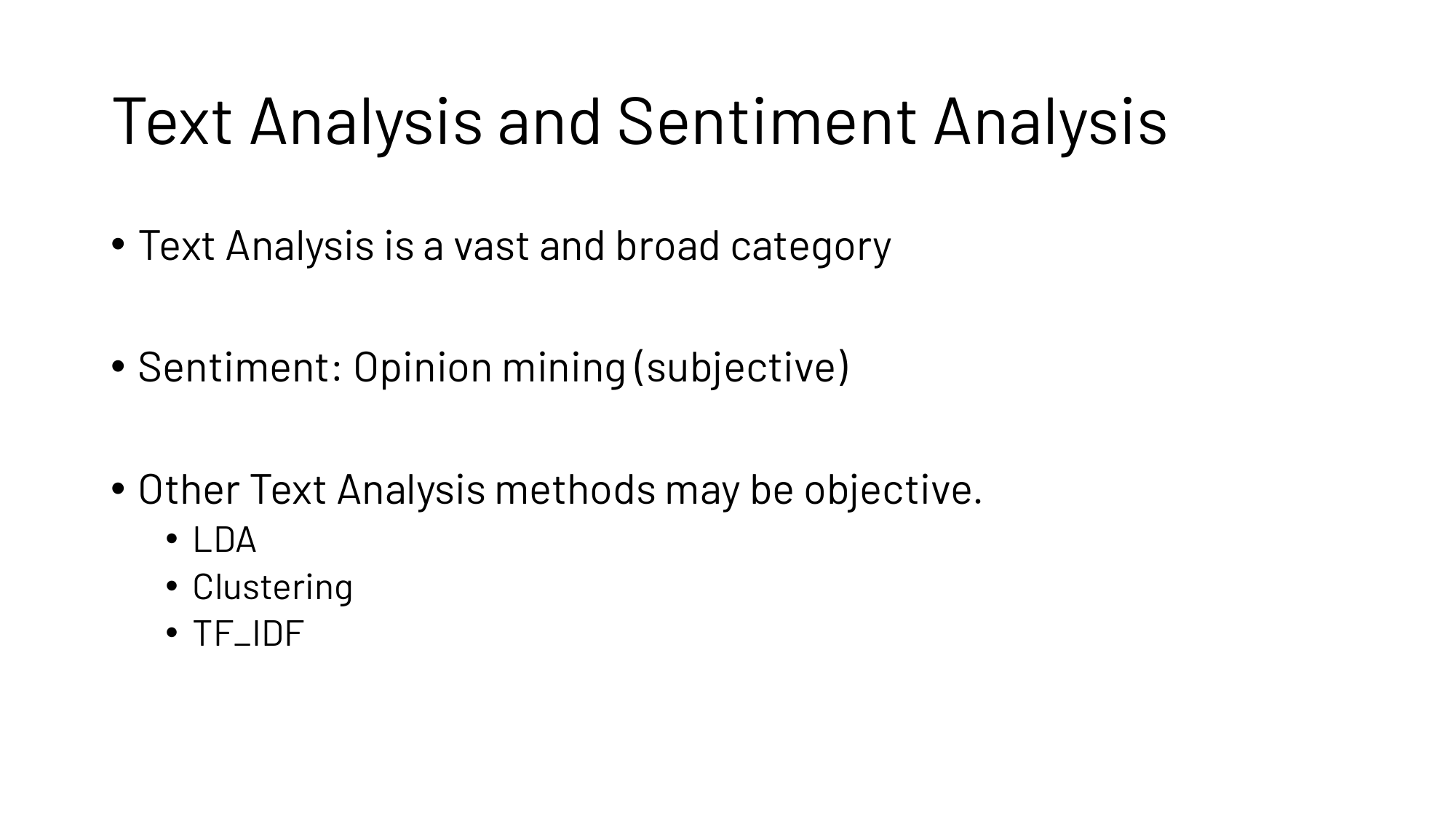

# Text Analysis and Sentiment Analysis
Text Analysis is a vast and broad category

Sentiment: Opinion mining (subjective)

Other Text Analysis methods may be objective.
LDA
Clustering
TF_IDF